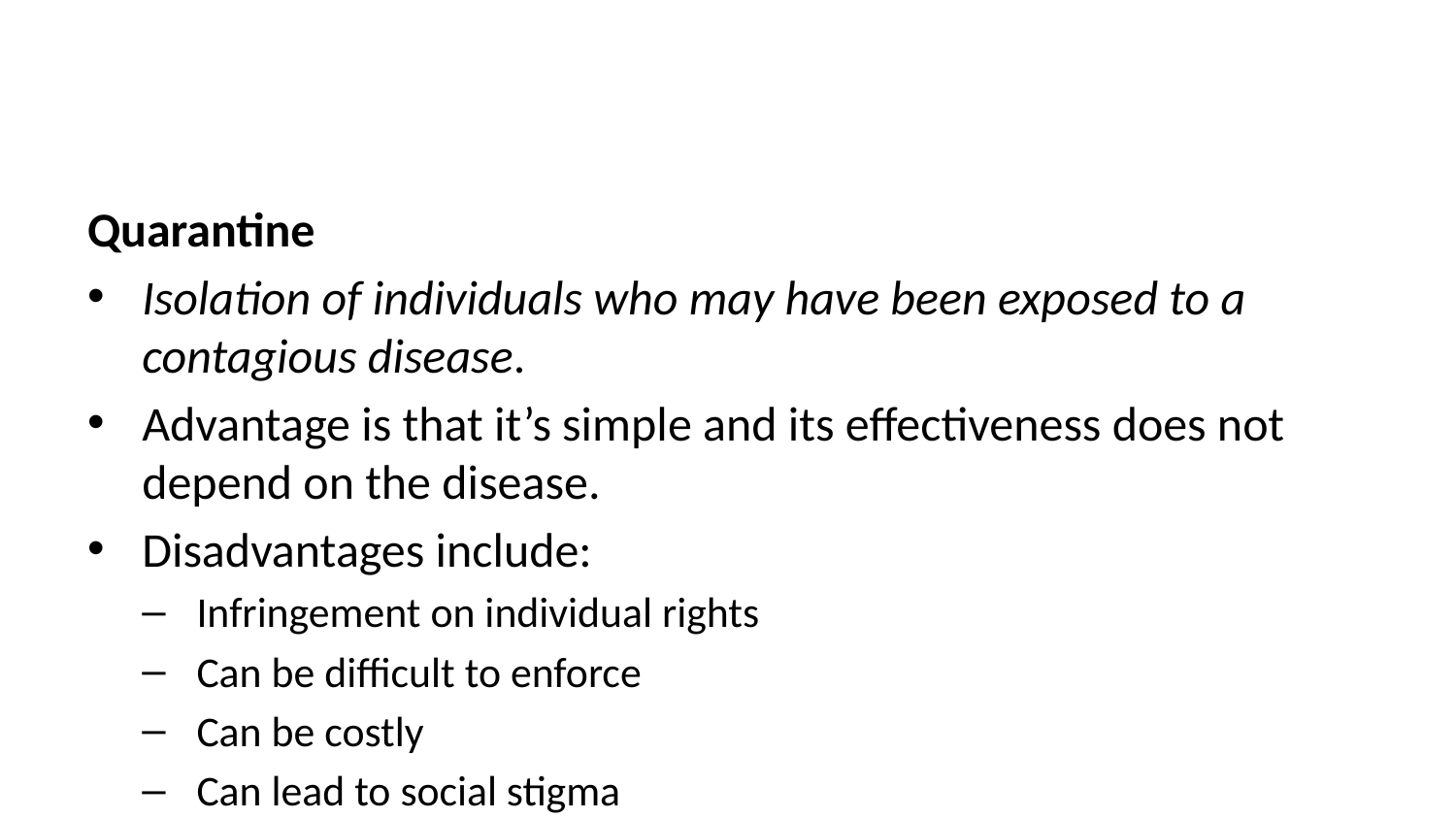

Quarantine
Isolation of individuals who may have been exposed to a contagious disease.
Advantage is that it’s simple and its effectiveness does not depend on the disease.
Disadvantages include:
Infringement on individual rights
Can be difficult to enforce
Can be costly
Can lead to social stigma